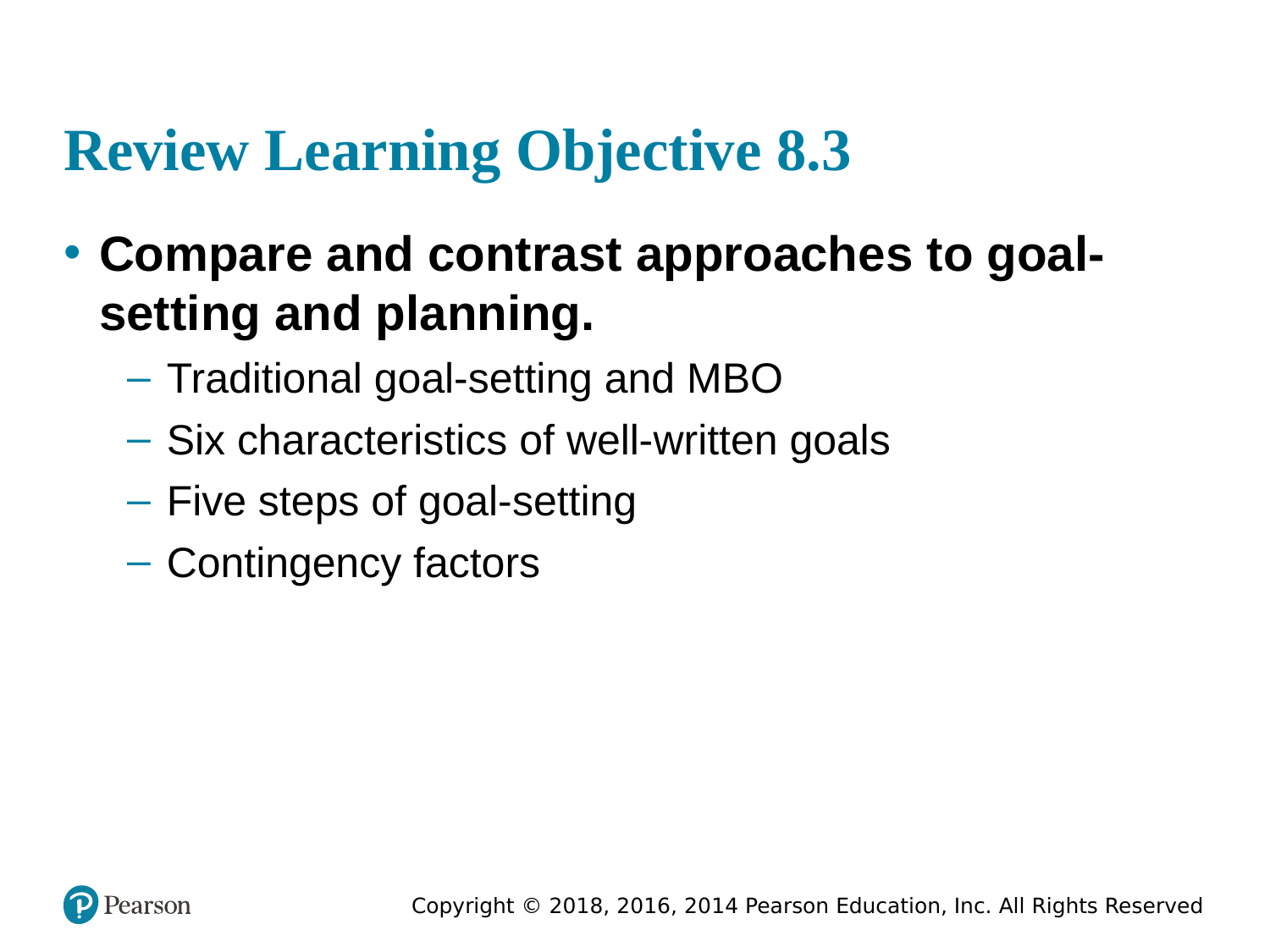

# Review Learning Objective 8.3
Compare and contrast approaches to goal-setting and planning.
Traditional goal-setting and MBO
Six characteristics of well-written goals
Five steps of goal-setting
Contingency factors